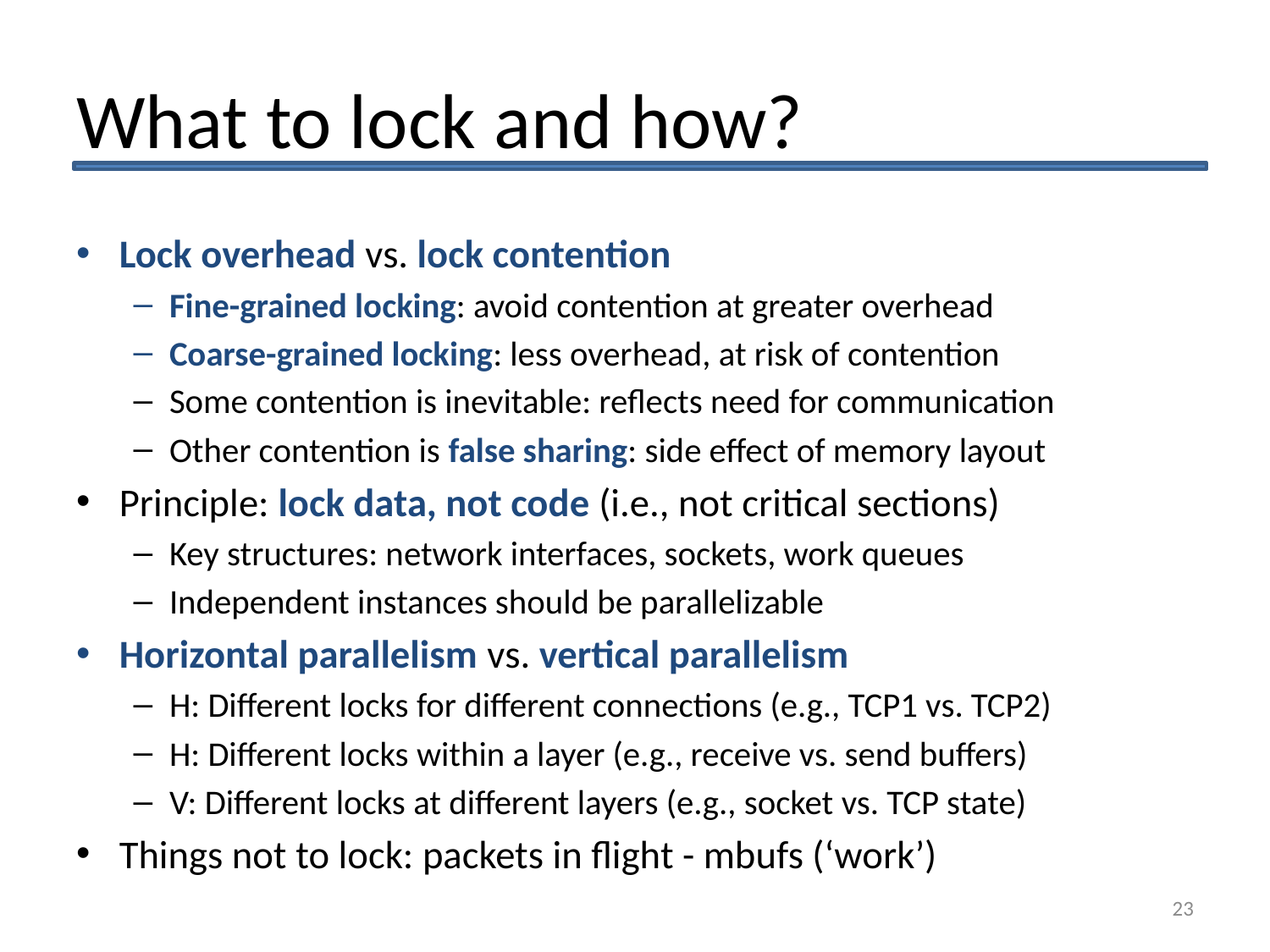

# What to lock and how?
Lock overhead vs. lock contention
Fine-grained locking: avoid contention at greater overhead
Coarse-grained locking: less overhead, at risk of contention
Some contention is inevitable: reflects need for communication
Other contention is false sharing: side effect of memory layout
Principle: lock data, not code (i.e., not critical sections)
Key structures: network interfaces, sockets, work queues
Independent instances should be parallelizable
Horizontal parallelism vs. vertical parallelism
H: Different locks for different connections (e.g., TCP1 vs. TCP2)
H: Different locks within a layer (e.g., receive vs. send buffers)
V: Different locks at different layers (e.g., socket vs. TCP state)
Things not to lock: packets in flight - mbufs (‘work’)
23